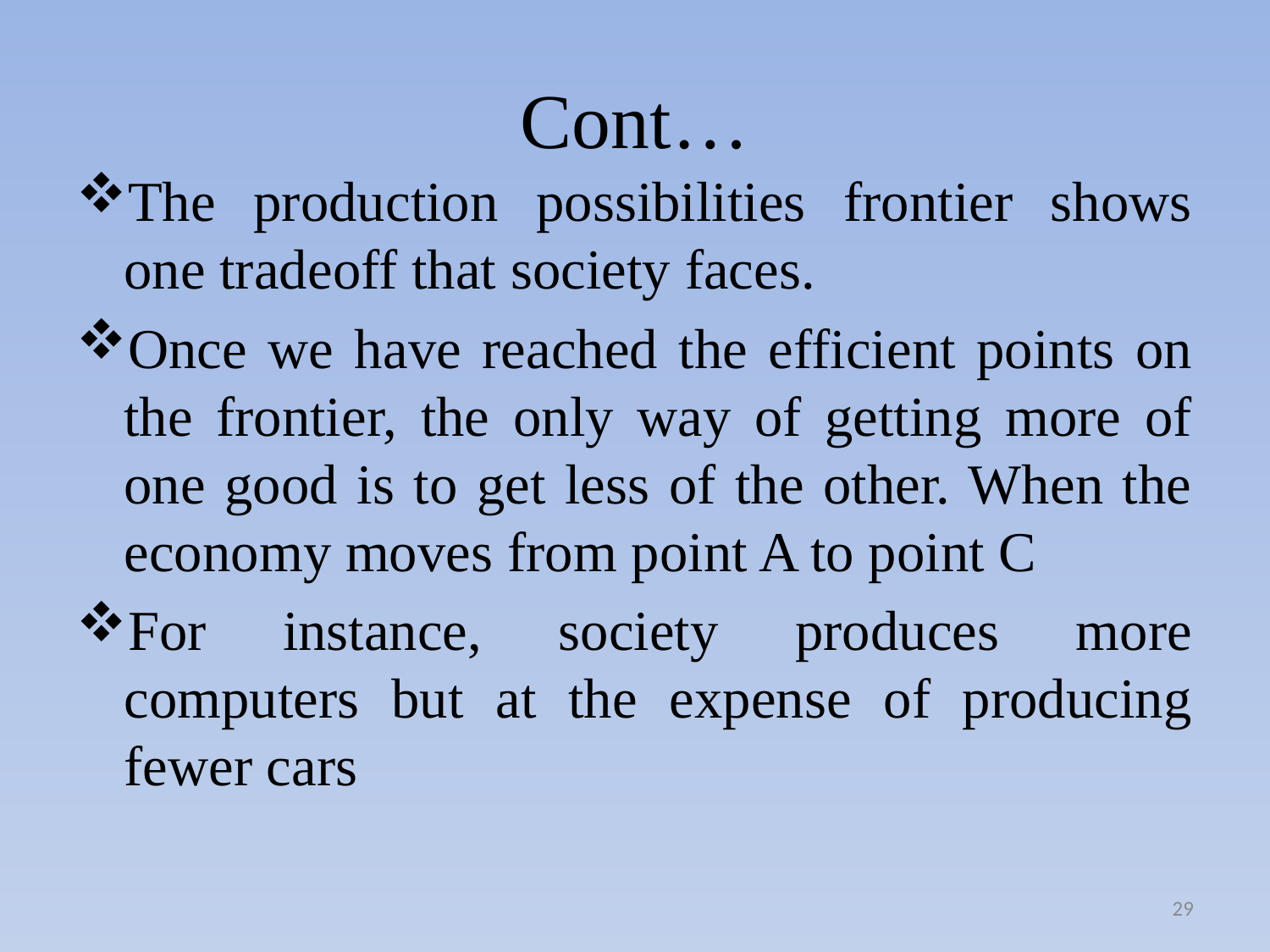

# Cont…
The production possibilities frontier shows one tradeoff that society faces.
Once we have reached the efficient points on the frontier, the only way of getting more of one good is to get less of the other. When the economy moves from point A to point C
For instance, society produces more computers but at the expense of producing fewer cars

29